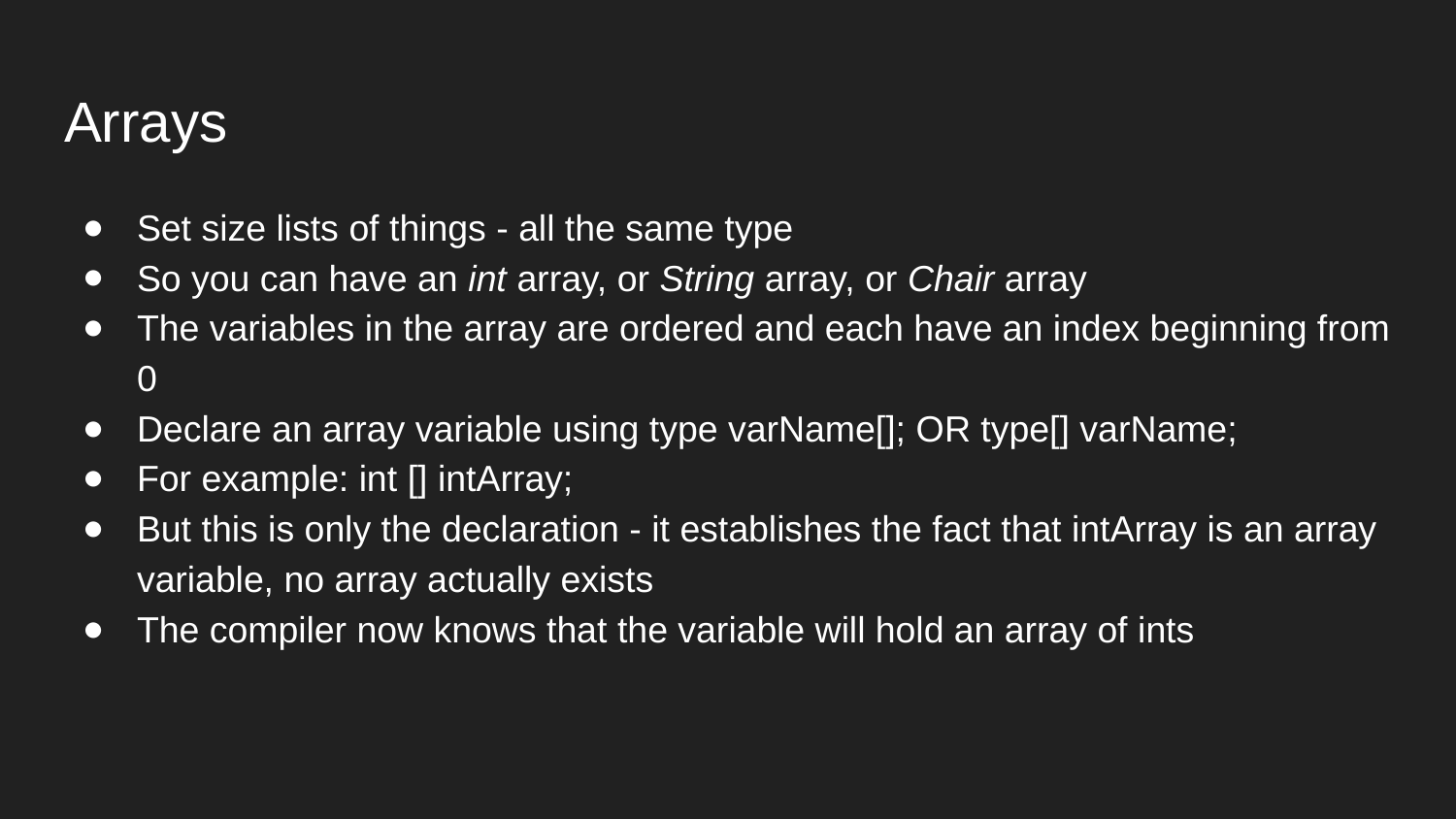

# Arrays
Set size lists of things - all the same type
So you can have an int array, or String array, or Chair array
The variables in the array are ordered and each have an index beginning from 0
Declare an array variable using type varName[]; OR type[] varName;
For example: int [] intArray;
But this is only the declaration - it establishes the fact that intArray is an array variable, no array actually exists
The compiler now knows that the variable will hold an array of ints